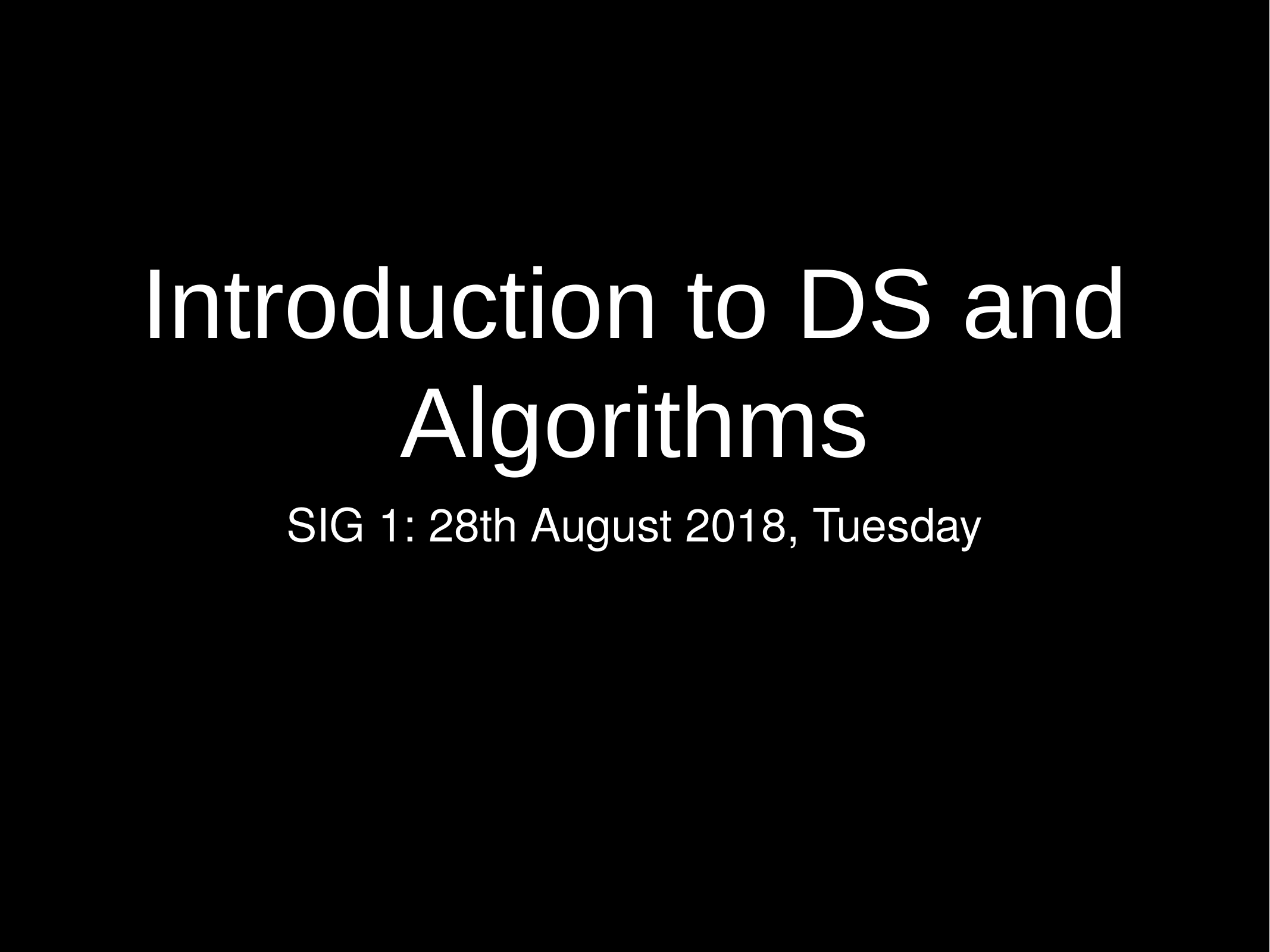

# Introduction to DS and Algorithms
SIG 1: 28th August 2018, Tuesday
1